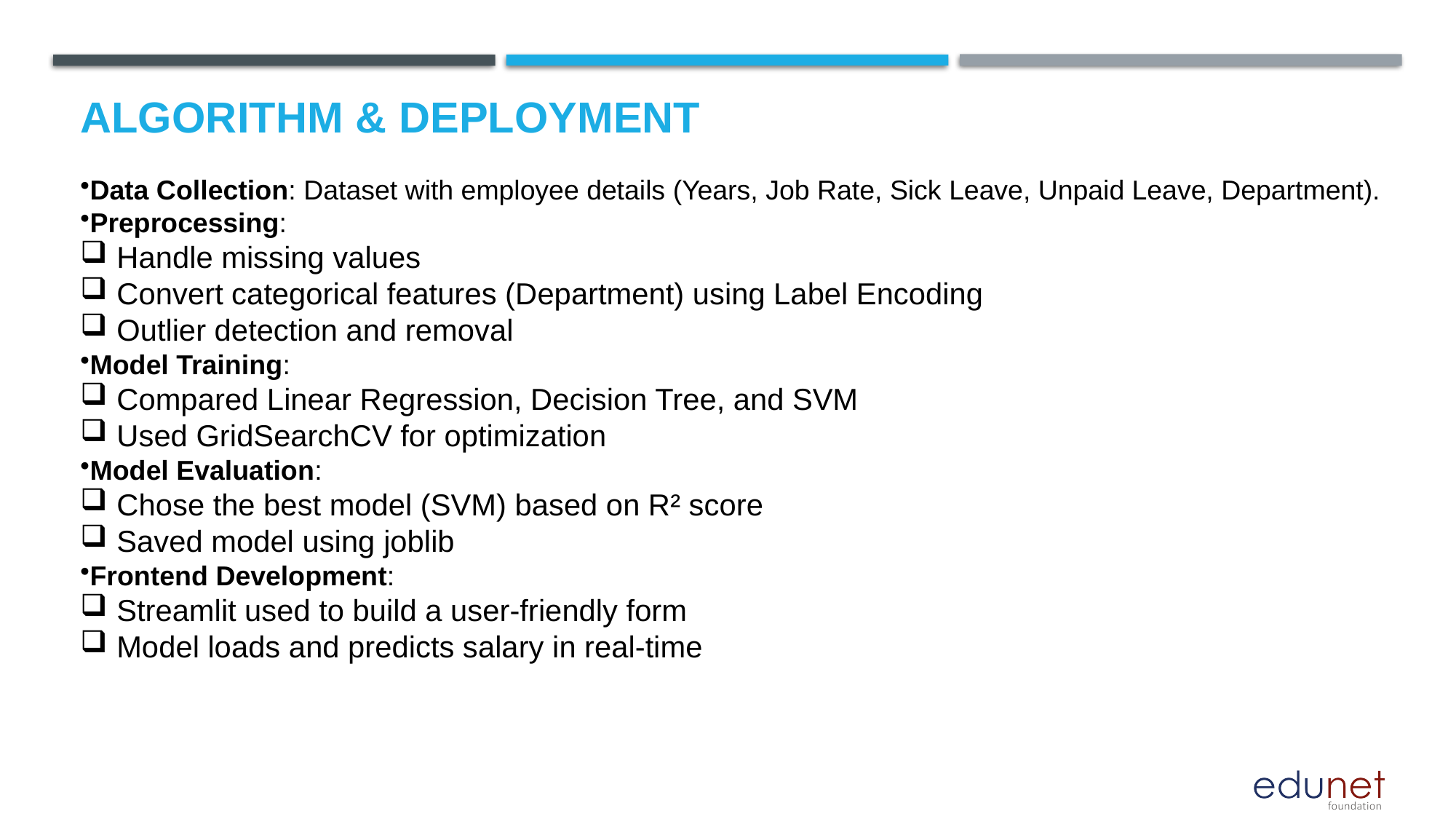

# Algorithm & Deployment
Data Collection: Dataset with employee details (Years, Job Rate, Sick Leave, Unpaid Leave, Department).
Preprocessing:
Handle missing values
Convert categorical features (Department) using Label Encoding
Outlier detection and removal
Model Training:
Compared Linear Regression, Decision Tree, and SVM
Used GridSearchCV for optimization
Model Evaluation:
Chose the best model (SVM) based on R² score
Saved model using joblib
Frontend Development:
Streamlit used to build a user-friendly form
Model loads and predicts salary in real-time